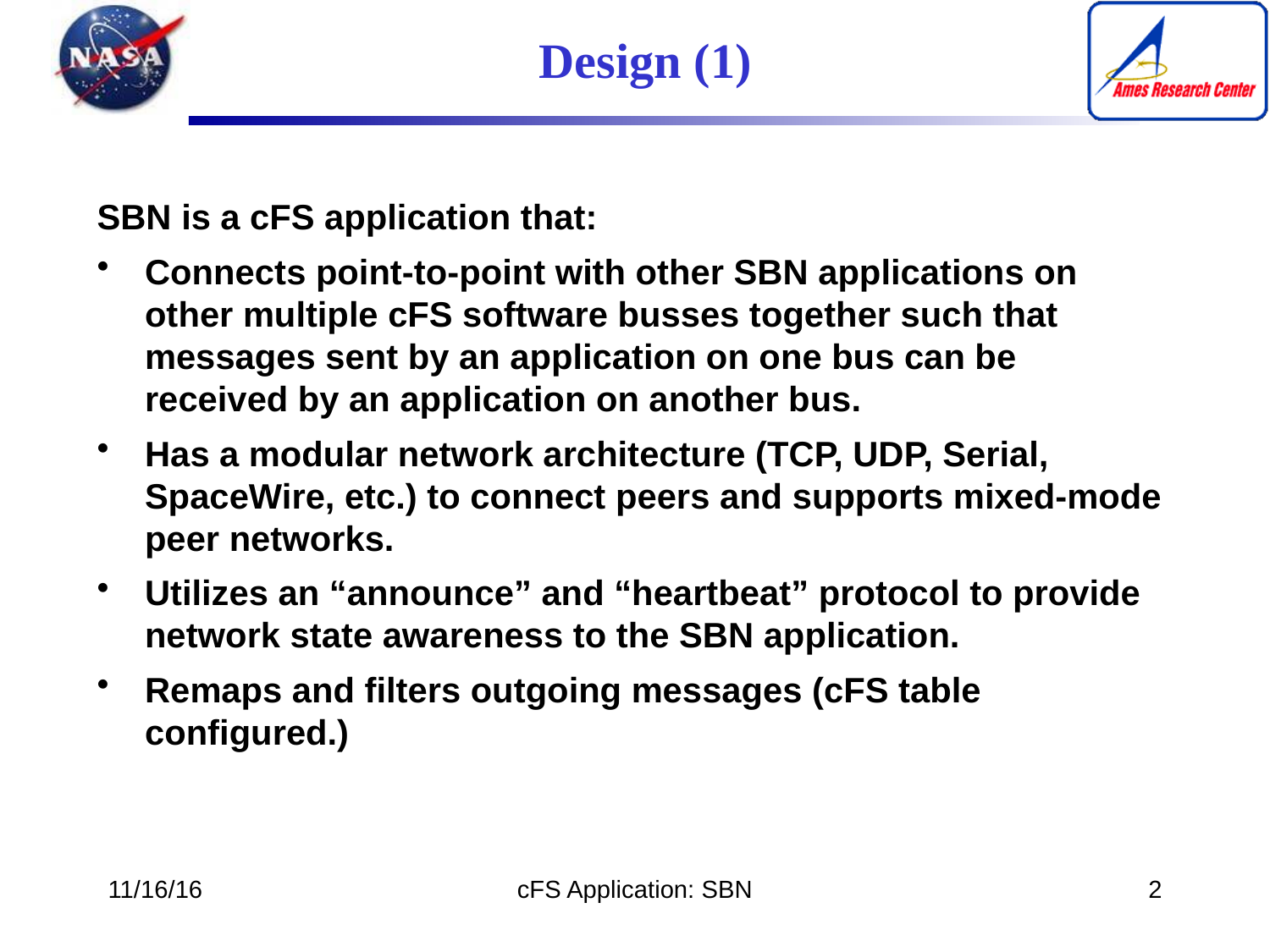

Design (1)
SBN is a cFS application that:
Connects point-to-point with other SBN applications on other multiple cFS software busses together such that messages sent by an application on one bus can be received by an application on another bus.
Has a modular network architecture (TCP, UDP, Serial, SpaceWire, etc.) to connect peers and supports mixed-mode peer networks.
Utilizes an “announce” and “heartbeat” protocol to provide network state awareness to the SBN application.
Remaps and filters outgoing messages (cFS table configured.)
11/16/16
cFS Application: SBN
2